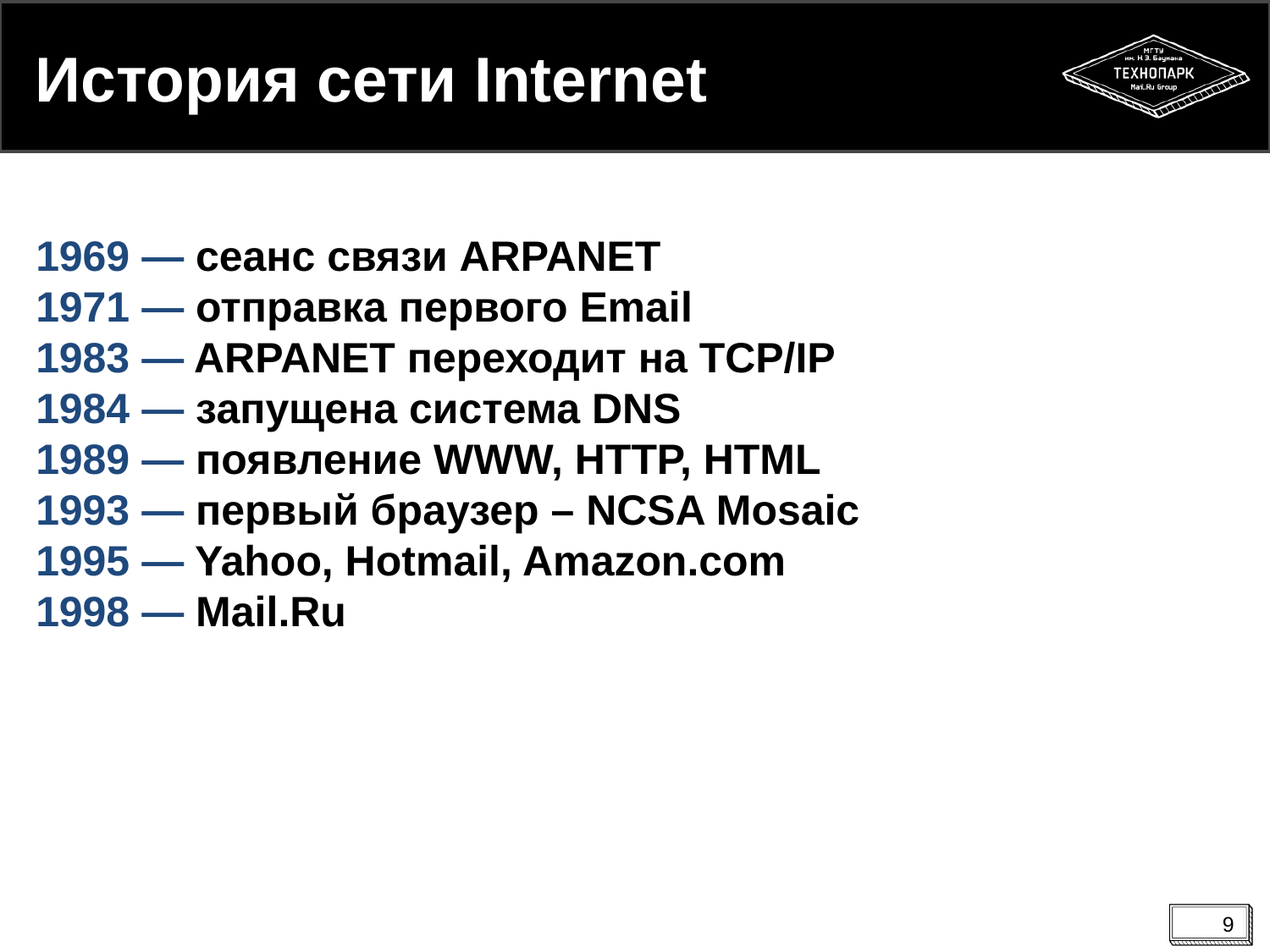

История сети Internet
1969 ― сеанс связи ARPANET
1971 ― отправка первого Email
1983 ― ARPANET переходит на TCP/IP
1984 ― запущена система DNS
1989 ― появление WWW, HTTP, HTML
1993 ― первый браузер – NCSA Mosaic
1995 ― Yahoo, Hotmail, Amazon.com
1998 ― Mail.Ru
9